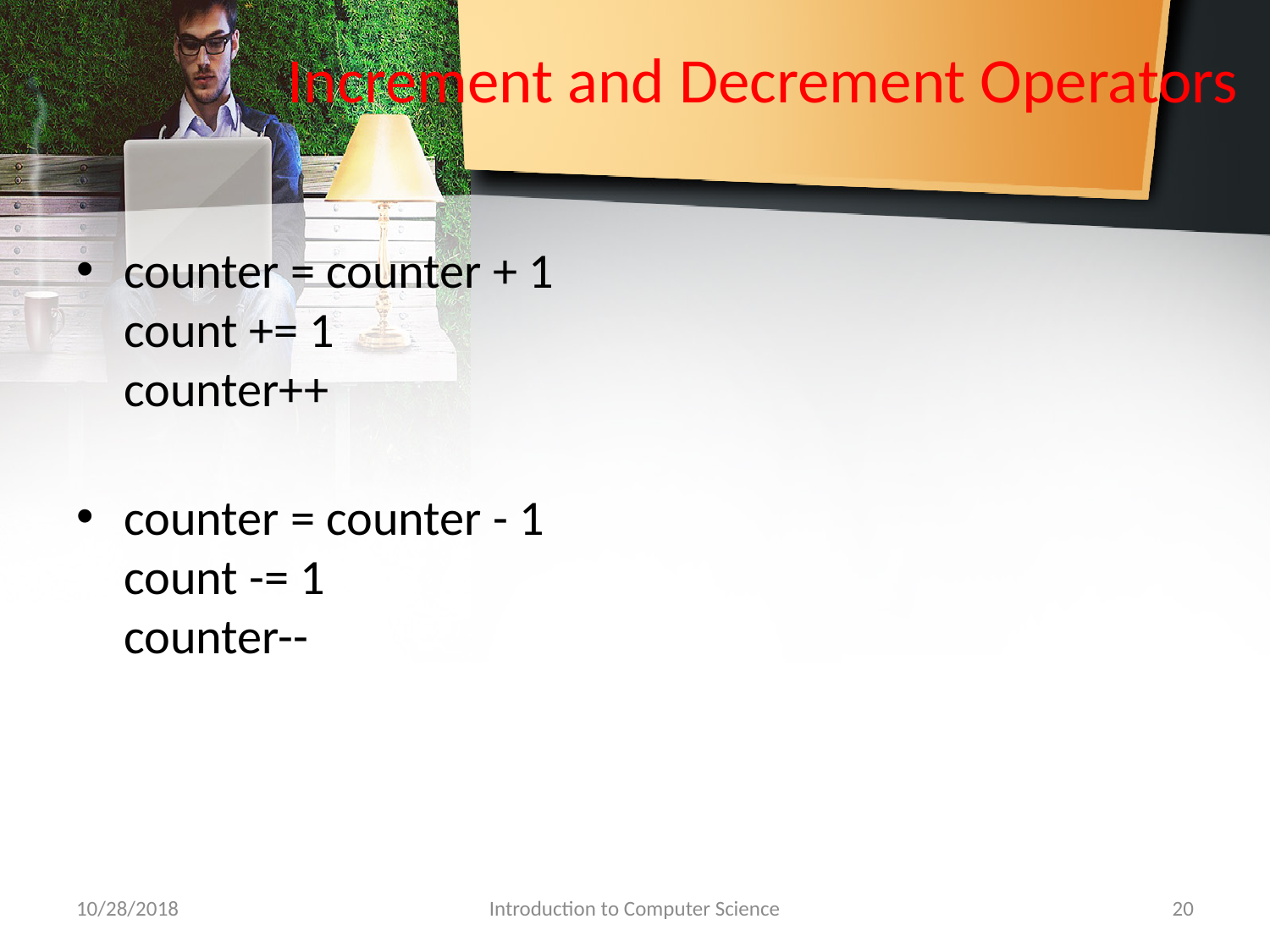

# Increment and Decrement Operators
counter = counter + 1
count += 1
counter++
counter = counter - 1
count -= 1
counter--
10/28/2018
Introduction to Computer Science
20